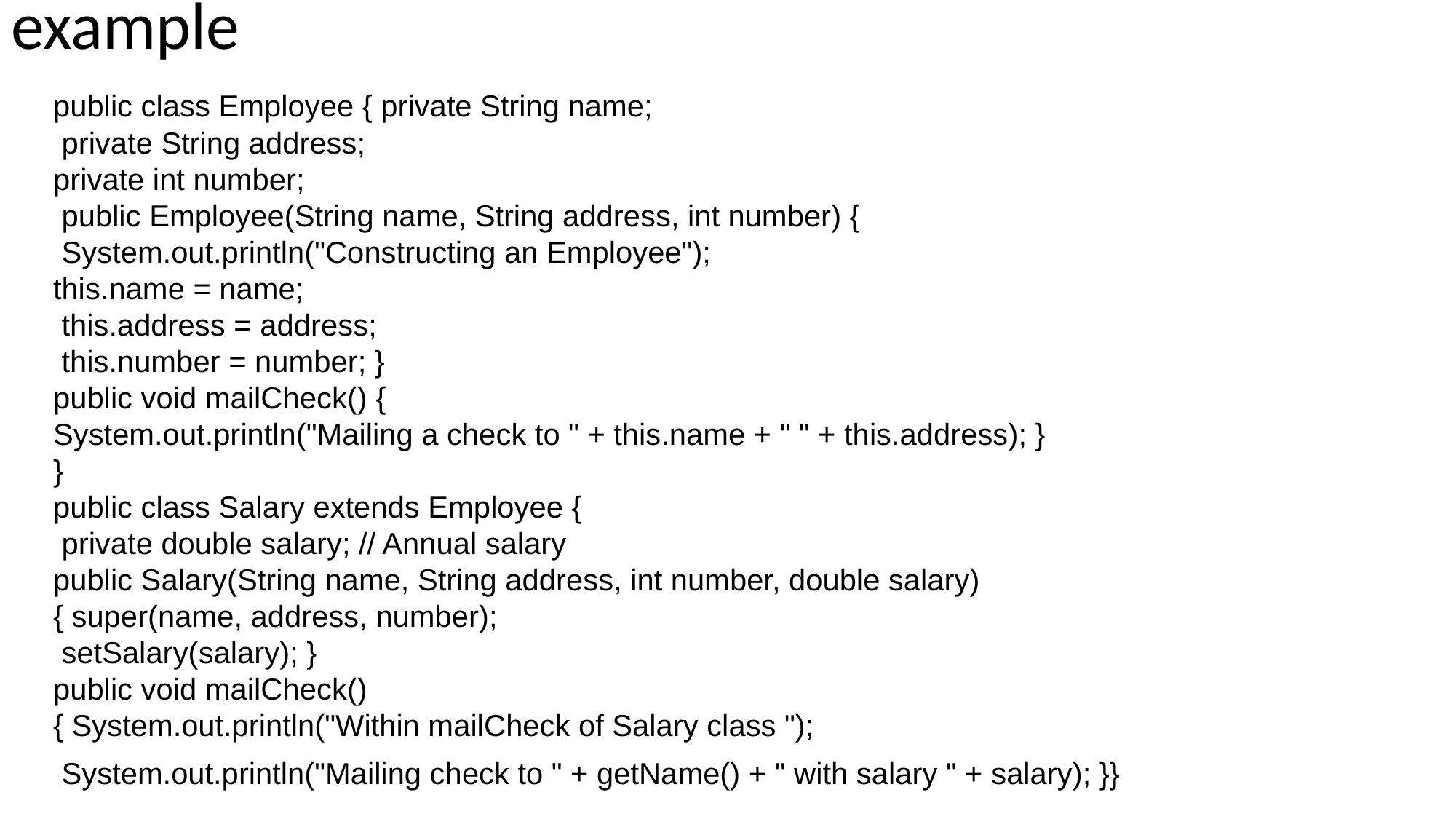

# example
public class Employee { private String name;
 private String address;
private int number;
 public Employee(String name, String address, int number) {
 System.out.println("Constructing an Employee");
this.name = name;
 this.address = address;
 this.number = number; }
public void mailCheck() {
System.out.println("Mailing a check to " + this.name + " " + this.address); }
}
public class Salary extends Employee {
 private double salary; // Annual salary
public Salary(String name, String address, int number, double salary)
{ super(name, address, number);
 setSalary(salary); }
public void mailCheck()
{ System.out.println("Within mailCheck of Salary class ");
 System.out.println("Mailing check to " + getName() + " with salary " + salary); }}